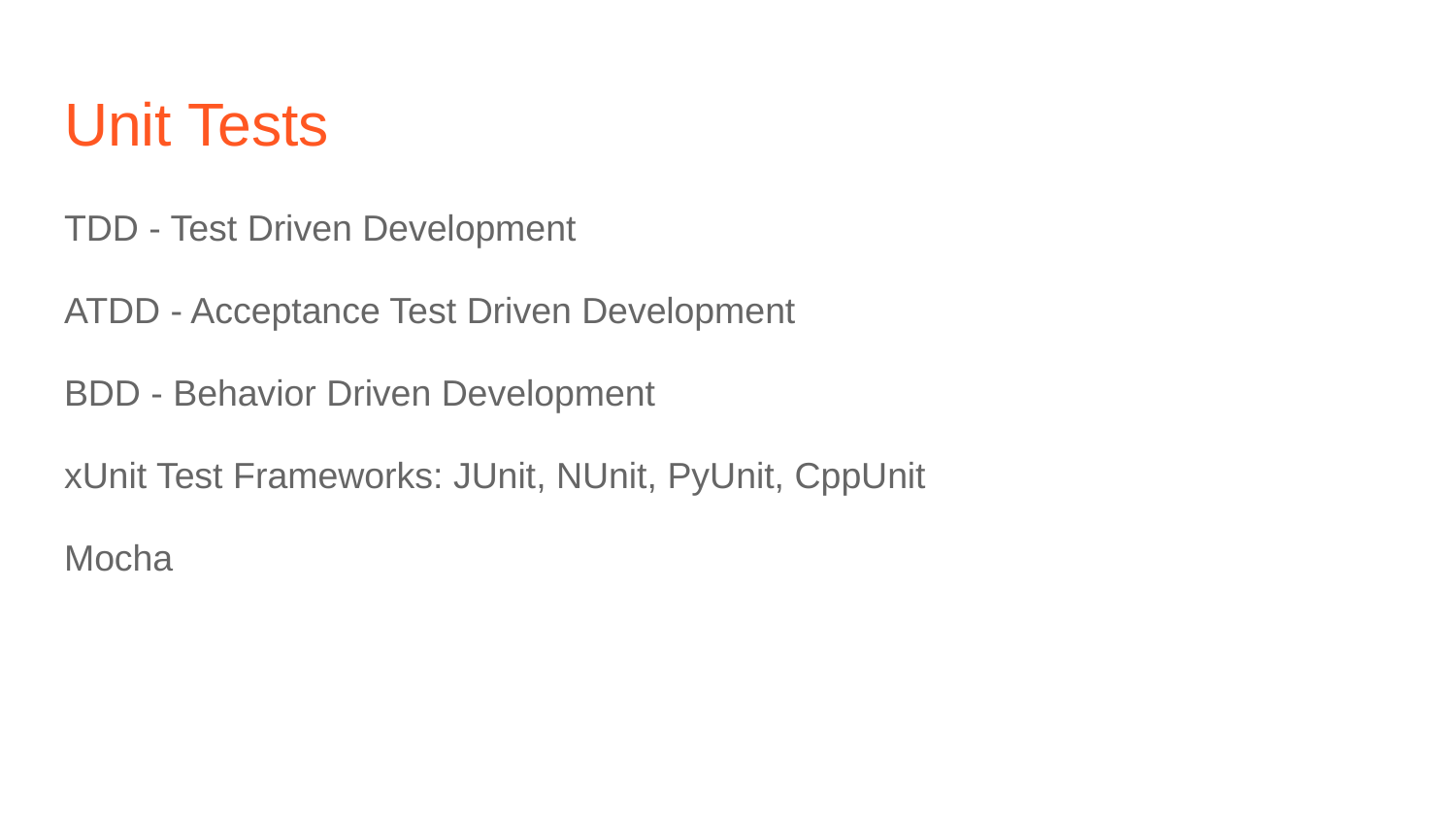

# Unit Tests
TDD - Test Driven Development
ATDD - Acceptance Test Driven Development
BDD - Behavior Driven Development
xUnit Test Frameworks: JUnit, NUnit, PyUnit, CppUnit
Mocha